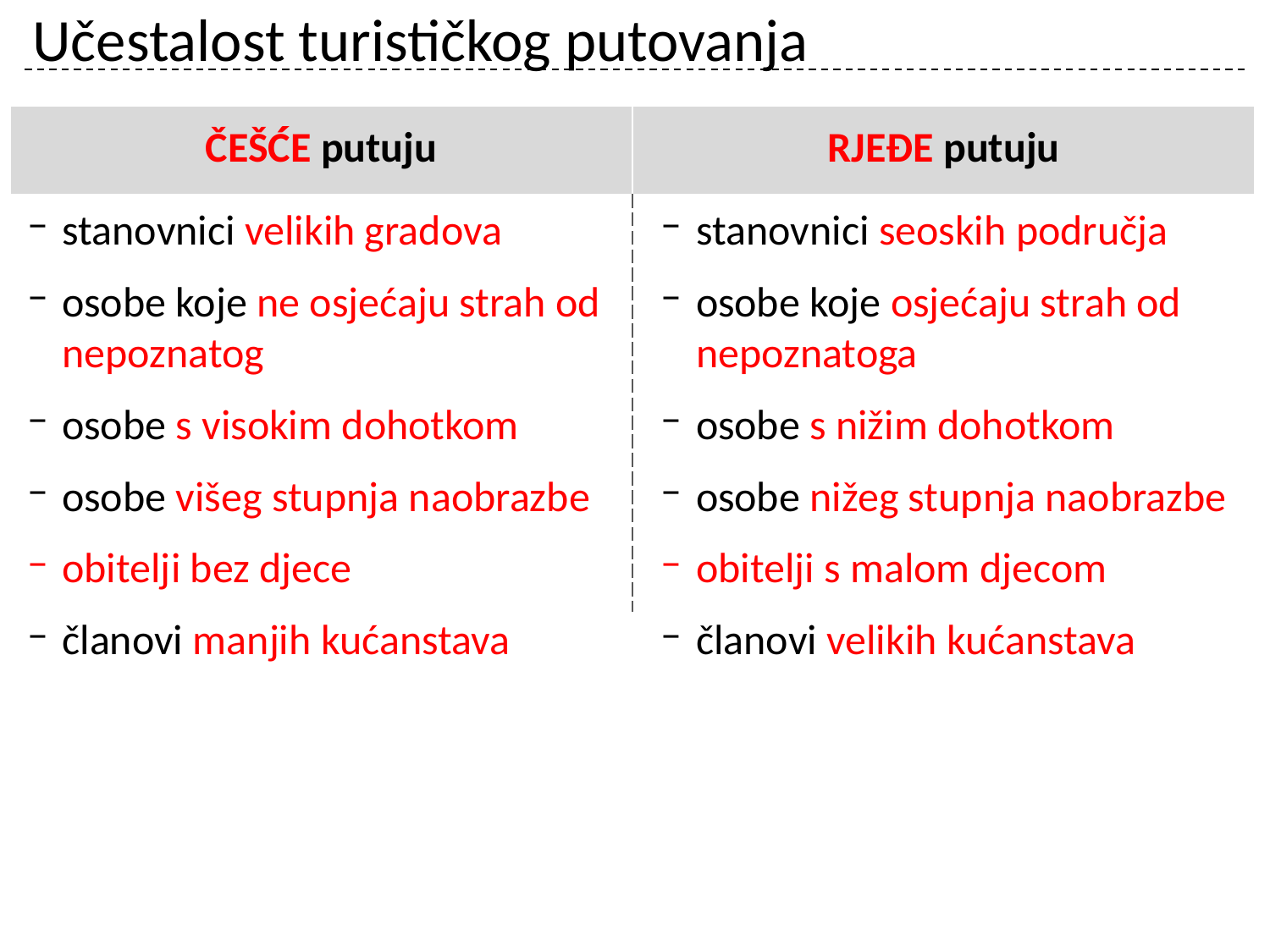

# Učestalost turističkog putovanja
| ČEŠĆE putuju | RJEĐE putuju |
| --- | --- |
| stanovnici velikih gradova osobe koje ne osjećaju strah od nepoznatog osobe s visokim dohotkom osobe višeg stupnja naobrazbe obitelji bez djece članovi manjih kućanstava | stanovnici seoskih područja osobe koje osjećaju strah od nepoznatoga osobe s nižim dohotkom osobe nižeg stupnja naobrazbe obitelji s malom djecom članovi velikih kućanstava |
stanovnici velikih gradova
osobe koje ne osjećaju strah od nepoznatog
osobe s visokim dohotkom
osobe višeg stupnja naobrazbe
obitelji bez djece
članovi manjih kućanstava
stanovnici seoskih područja
osobe koje osjećaju strah od nepoznatoga
osobe s nižim dohotkom
osobe nižeg stupnja naobrazbe
obitelji s malom djecom
članovi velikih kućanstava